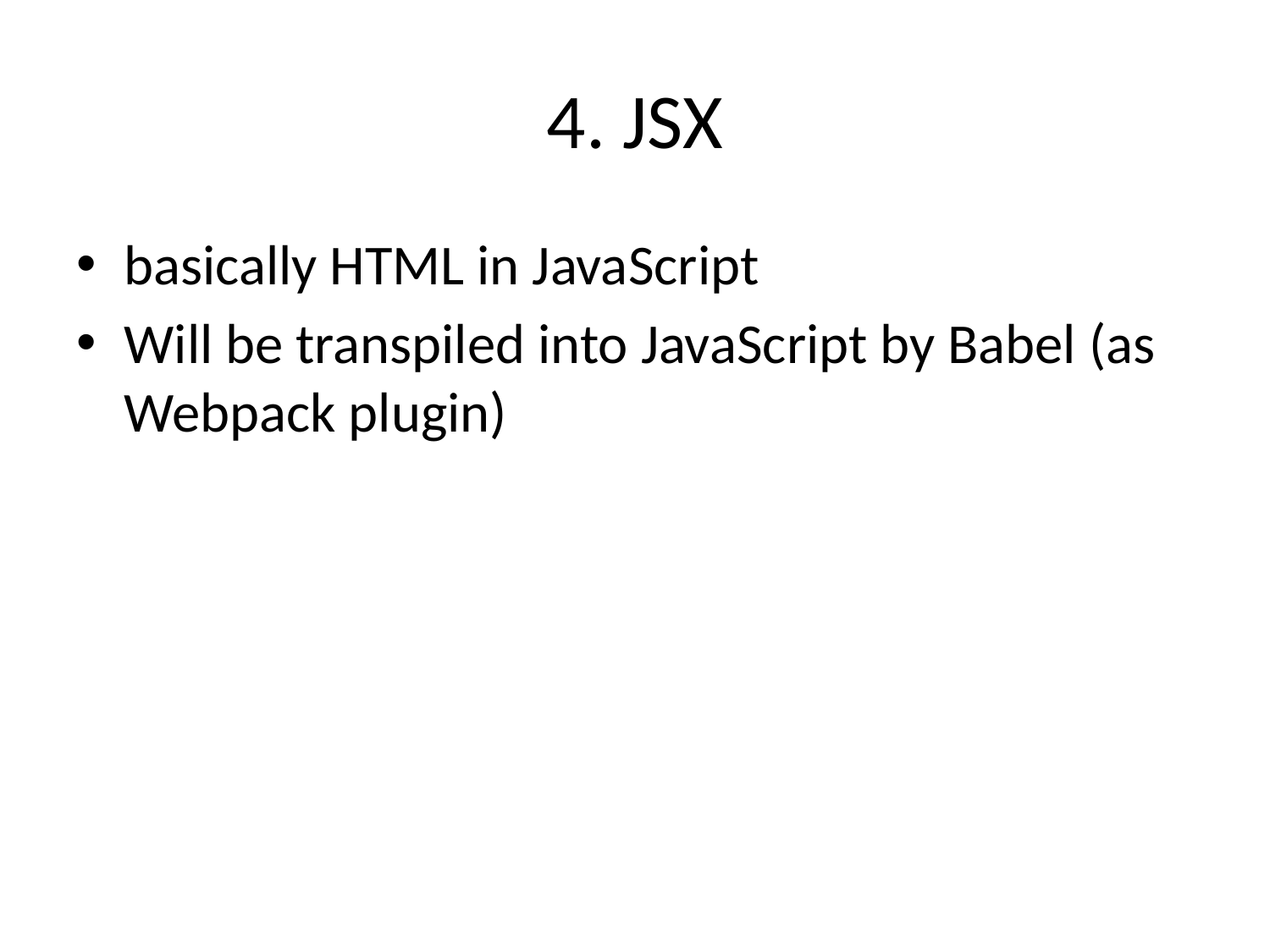

# 4. JSX
basically HTML in JavaScript
Will be transpiled into JavaScript by Babel (as Webpack plugin)